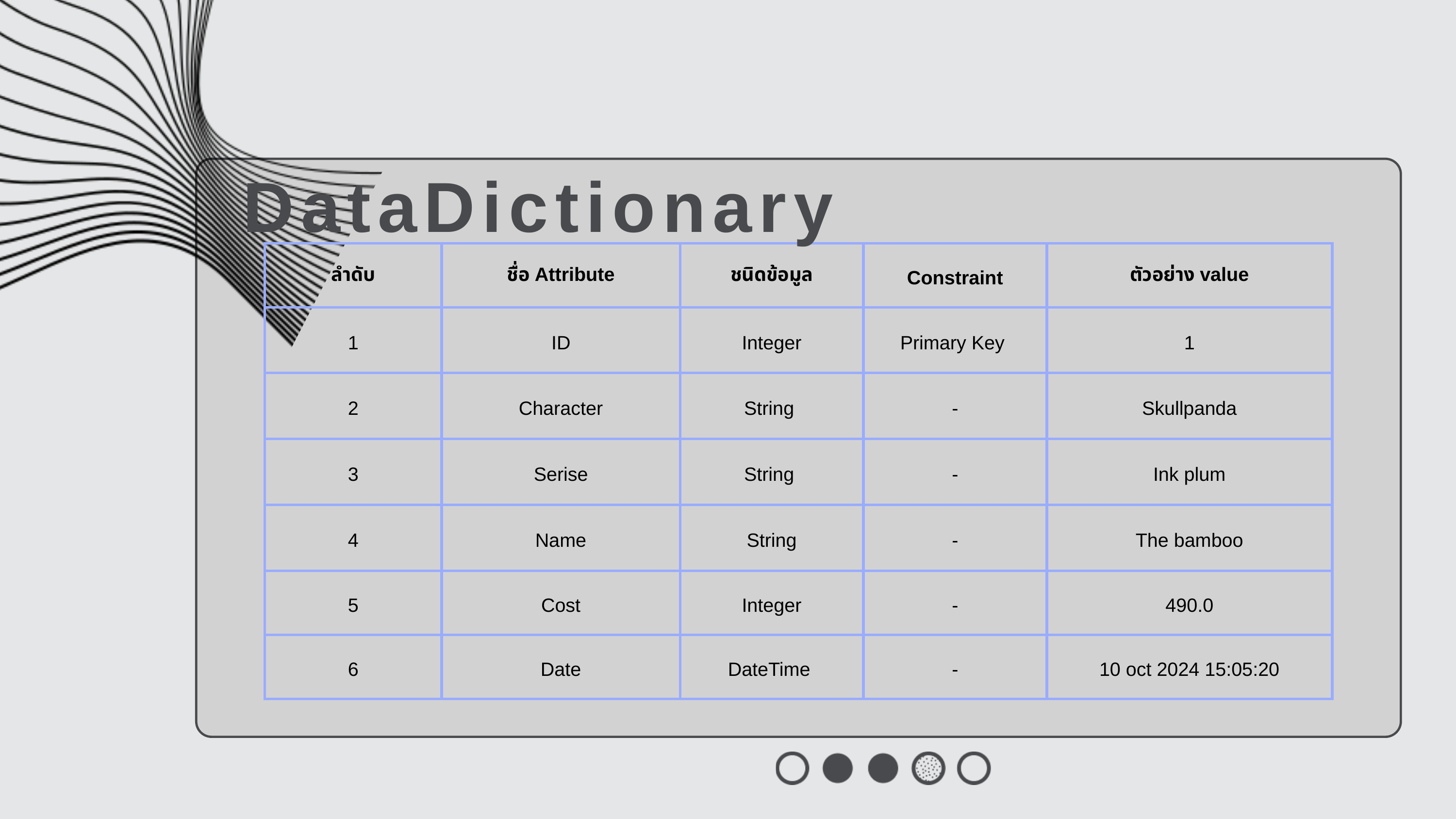

DataDictionary

| ลำดับ | ชื่อ Attribute | ชนิดข้อมูล | Constraint | ตัวอย่าง value |
| --- | --- | --- | --- | --- |
| 1 | ID | Integer | Primary Key | 1 |
| 2 | Character | String | - | Skullpanda |
| 3 | Serise | String | - | Ink plum |
| 4 | Name | String | - | The bamboo |
| 5 | Cost | Integer | - | 490.0 |
| 6 | Date | DateTime | - | 10 oct 2024 15:05:20 |